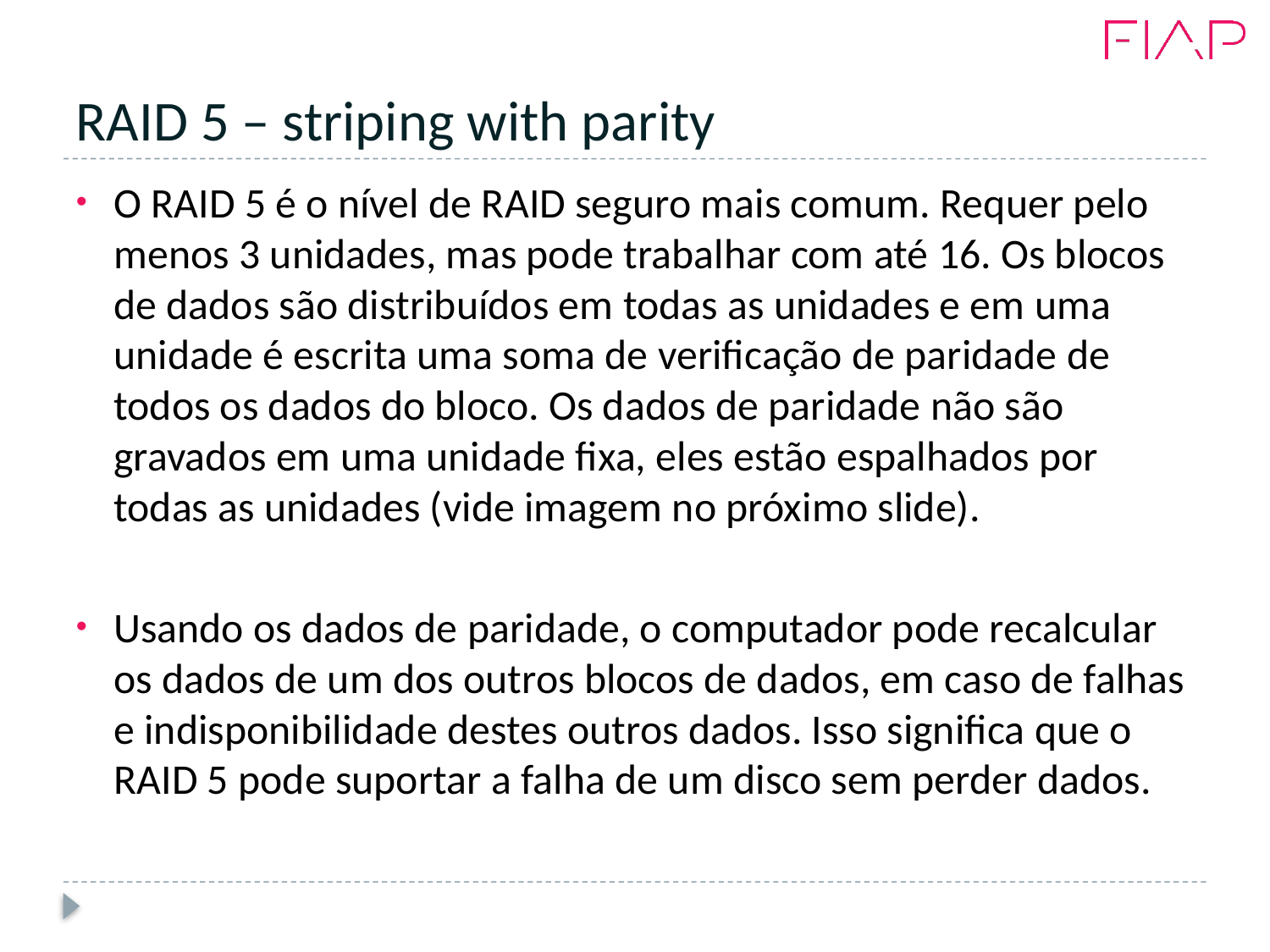

# RAID 5 – striping with parity
O RAID 5 é o nível de RAID seguro mais comum. Requer pelo menos 3 unidades, mas pode trabalhar com até 16. Os blocos de dados são distribuídos em todas as unidades e em uma unidade é escrita uma soma de verificação de paridade de todos os dados do bloco. Os dados de paridade não são gravados em uma unidade fixa, eles estão espalhados por todas as unidades (vide imagem no próximo slide).

Usando os dados de paridade, o computador pode recalcular os dados de um dos outros blocos de dados, em caso de falhas e indisponibilidade destes outros dados. Isso significa que o RAID 5 pode suportar a falha de um disco sem perder dados.